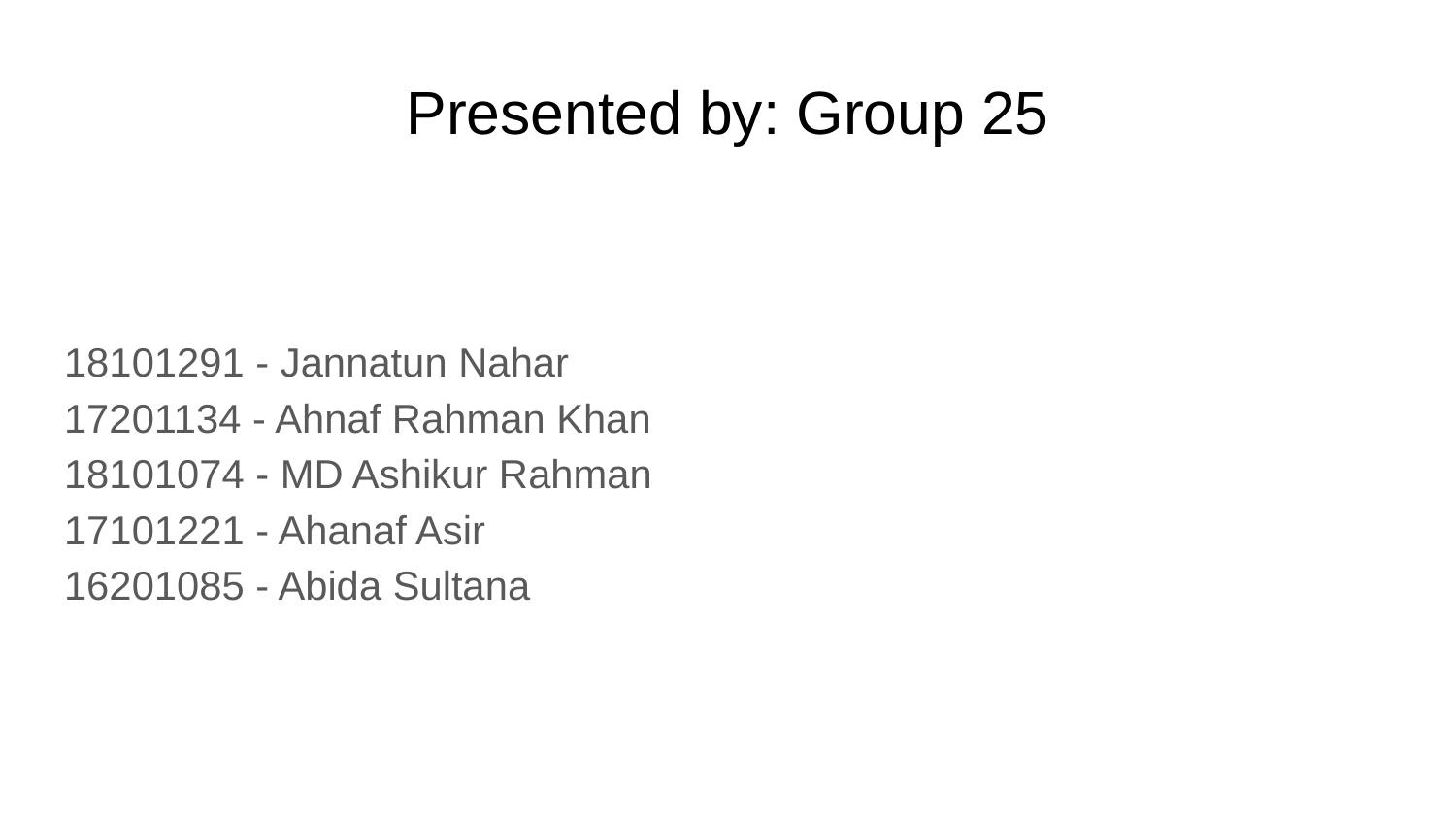

# Presented by: Group 25
18101291 - Jannatun Nahar
17201134 - Ahnaf Rahman Khan
18101074 - MD Ashikur Rahman
17101221 - Ahanaf Asir
16201085 - Abida Sultana